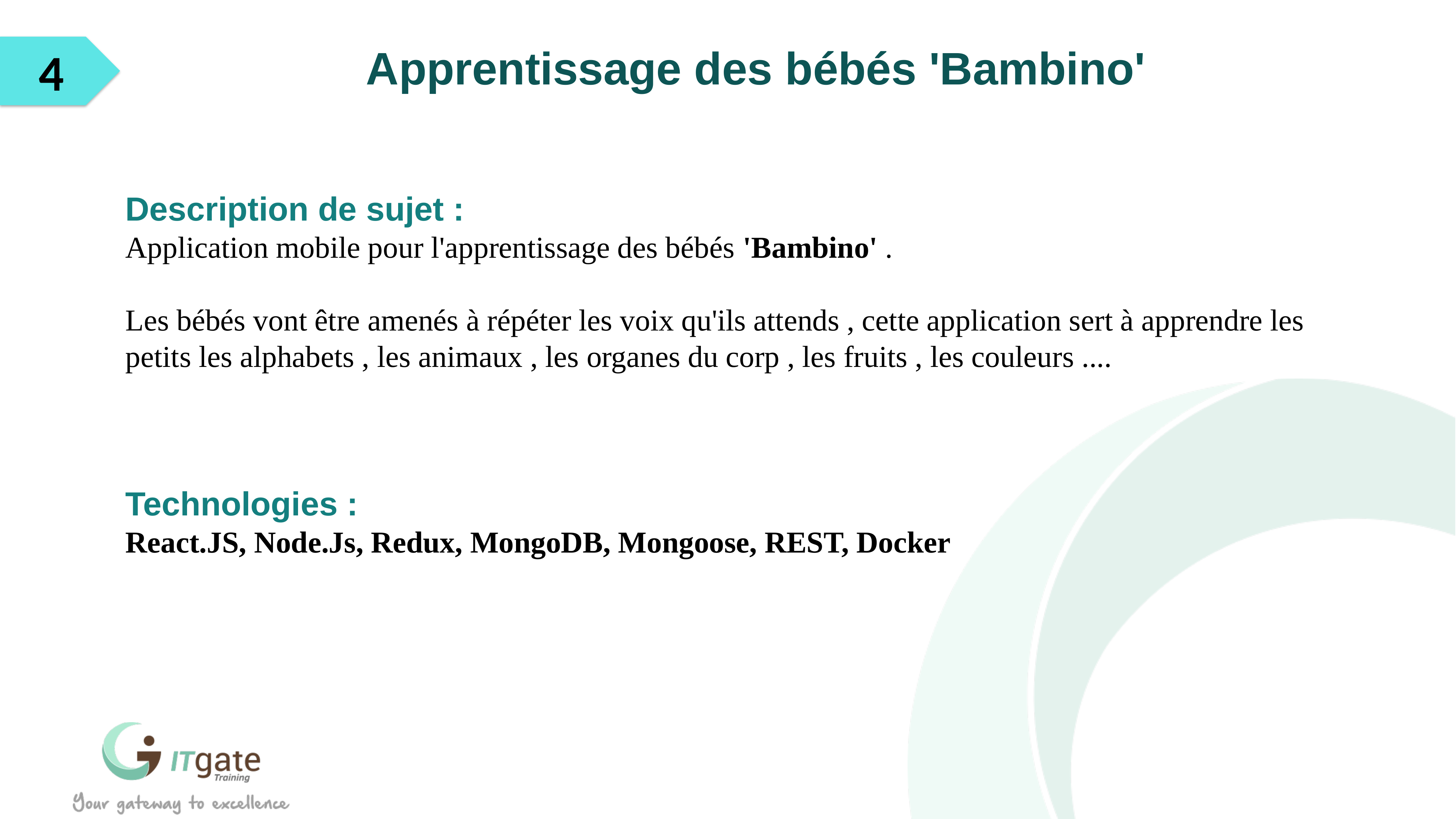

Apprentissage des bébés 'Bambino'
4
Description de sujet :
Application mobile pour l'apprentissage des bébés 'Bambino' .
Les bébés vont être amenés à répéter les voix qu'ils attends , cette application sert à apprendre les petits les alphabets , les animaux , les organes du corp , les fruits , les couleurs ....

Technologies :
React.JS, Node.Js, Redux, MongoDB, Mongoose, REST, Docker